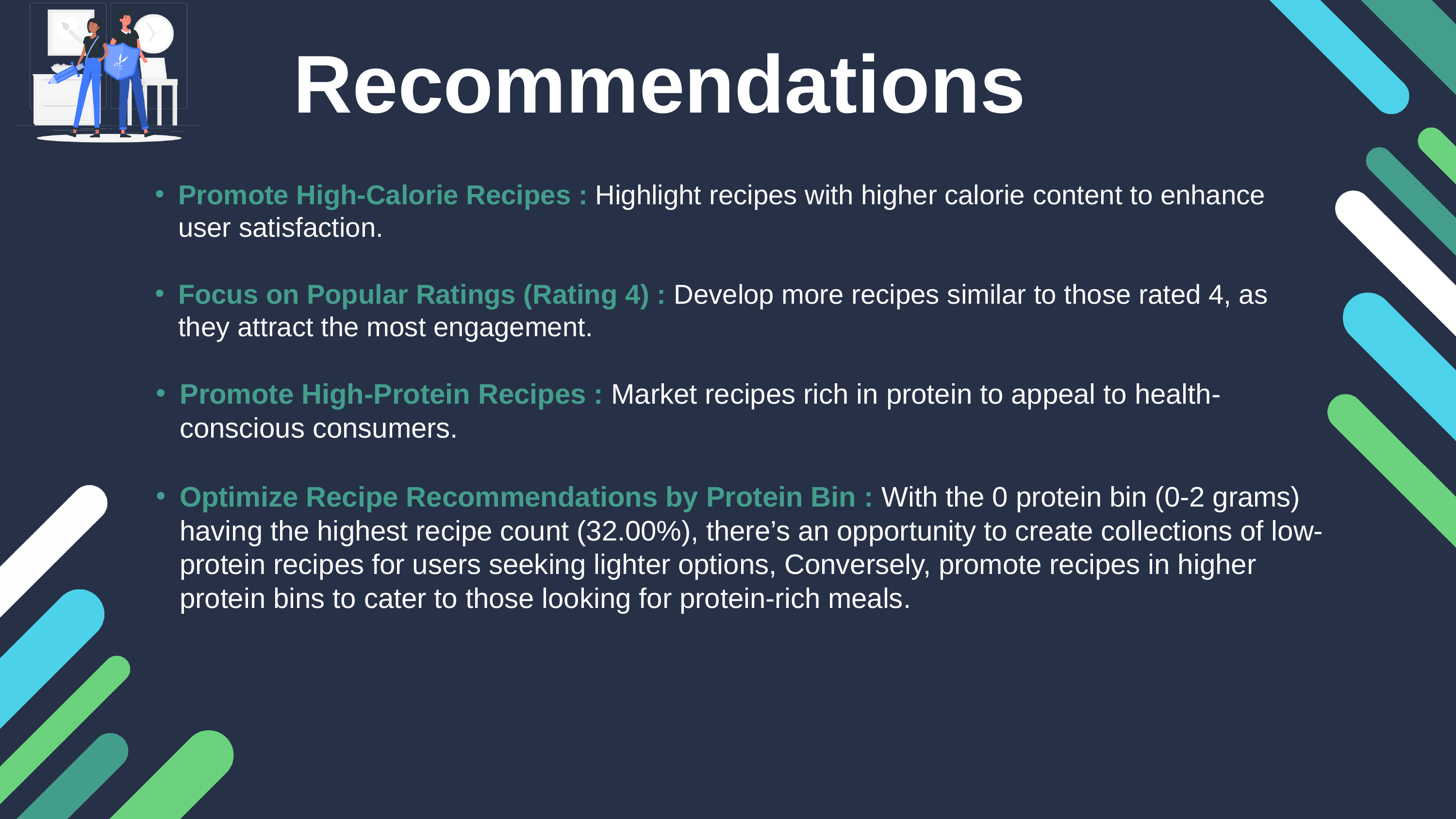

Recommendations
Promote High-Calorie Recipes : Highlight recipes with higher calorie content to enhance user satisfaction.

Focus on Popular Ratings (Rating 4) : Develop more recipes similar to those rated 4, as they attract the most engagement.

Promote High-Protein Recipes : Market recipes rich in protein to appeal to health-conscious consumers.

Optimize Recipe Recommendations by Protein Bin : With the 0 protein bin (0-2 grams) having the highest recipe count (32.00%), there’s an opportunity to create collections of low-protein recipes for users seeking lighter options, Conversely, promote recipes in higher protein bins to cater to those looking for protein-rich meals.